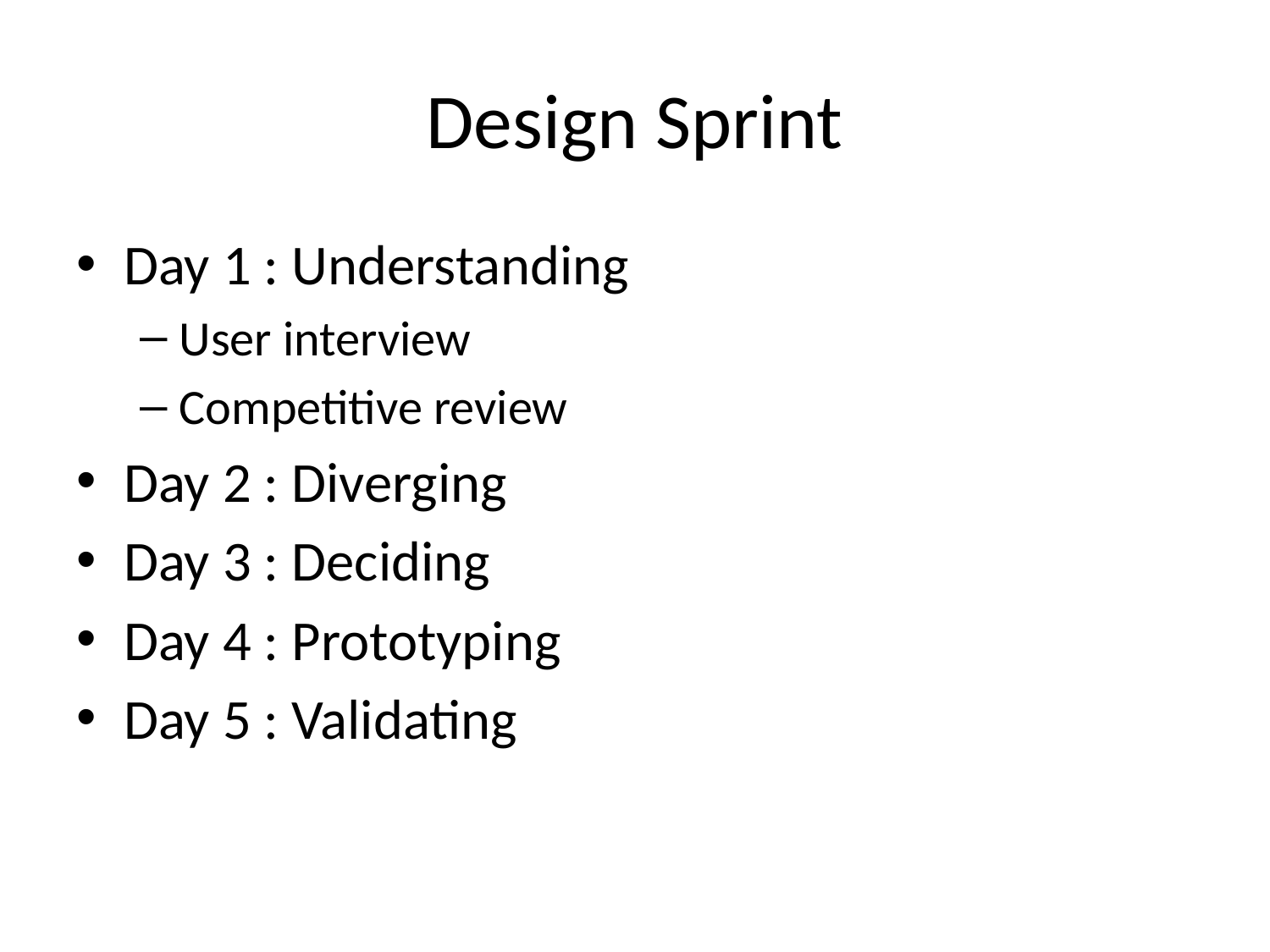

# Design Sprint
Day 1 : Understanding
User interview
Competitive review
Day 2 : Diverging
Day 3 : Deciding
Day 4 : Prototyping
Day 5 : Validating